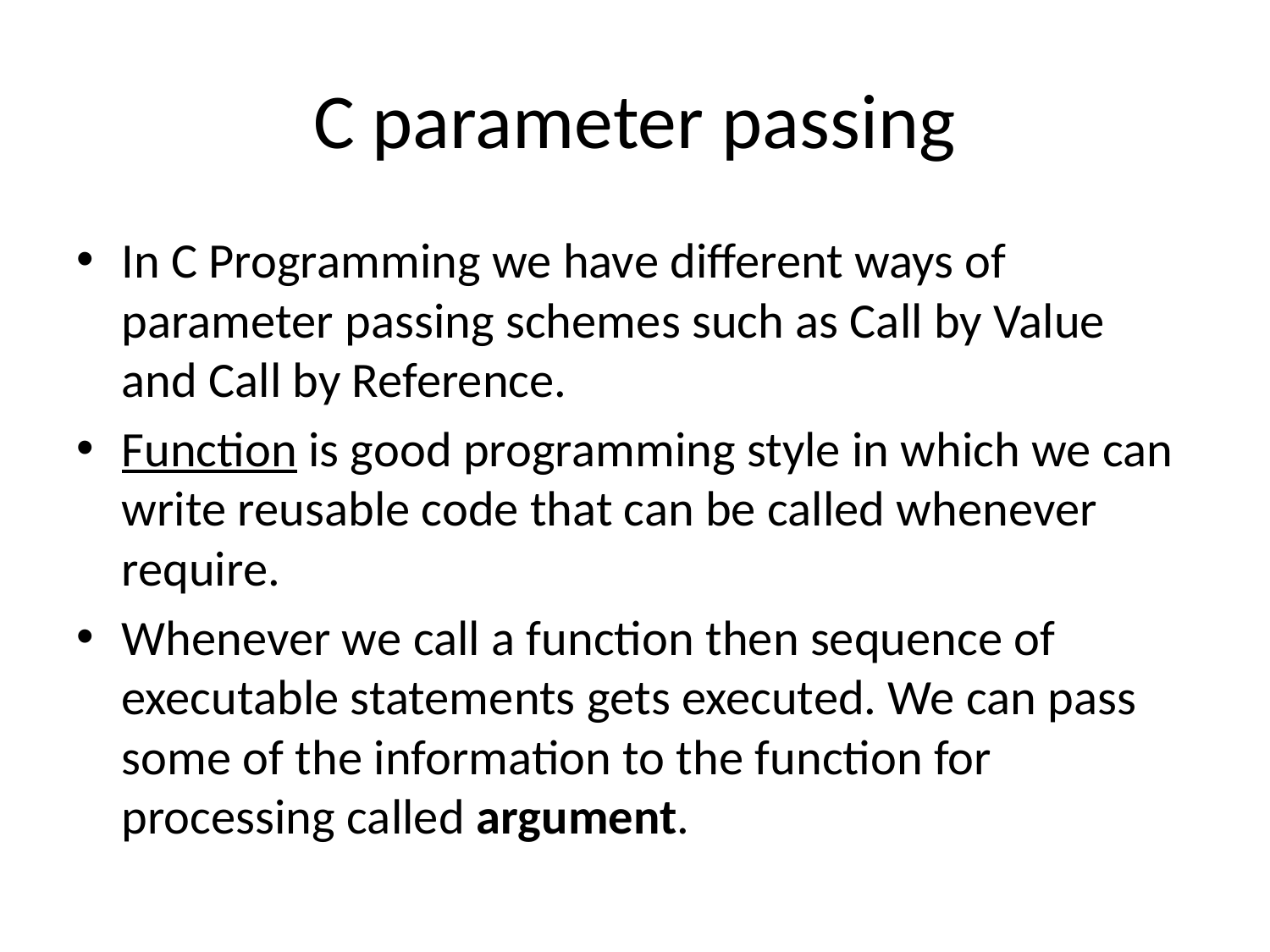

# C parameter passing
In C Programming we have different ways of parameter passing schemes such as Call by Value and Call by Reference.
Function is good programming style in which we can write reusable code that can be called whenever require.
Whenever we call a function then sequence of executable statements gets executed. We can pass some of the information to the function for processing called argument.